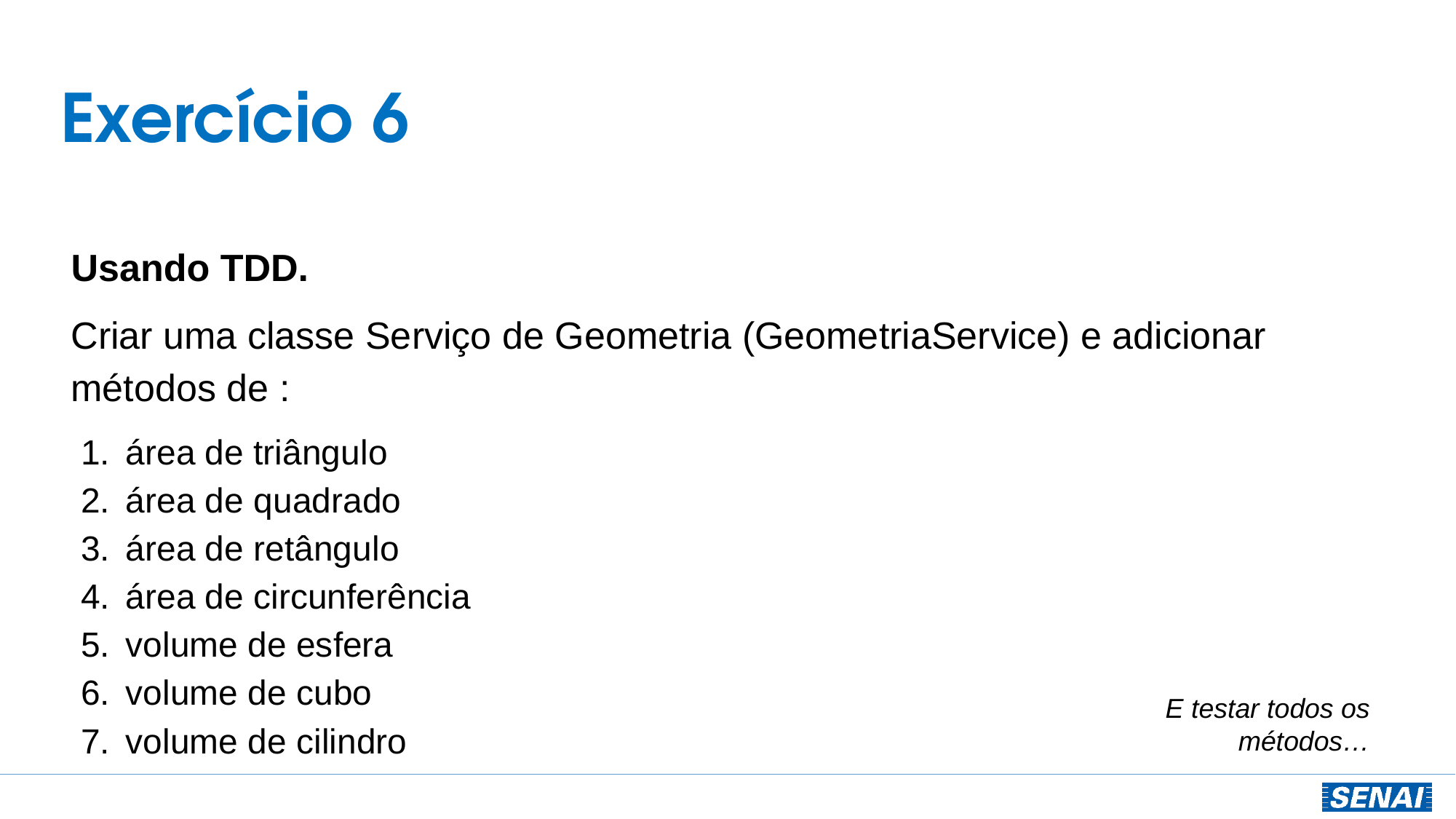

# Exercício 6
Usando TDD.
Criar uma classe Serviço de Geometria (GeometriaService) e adicionar métodos de :
área de triângulo
área de quadrado
área de retângulo
área de circunferência
volume de esfera
volume de cubo
volume de cilindro
E testar todos os métodos…